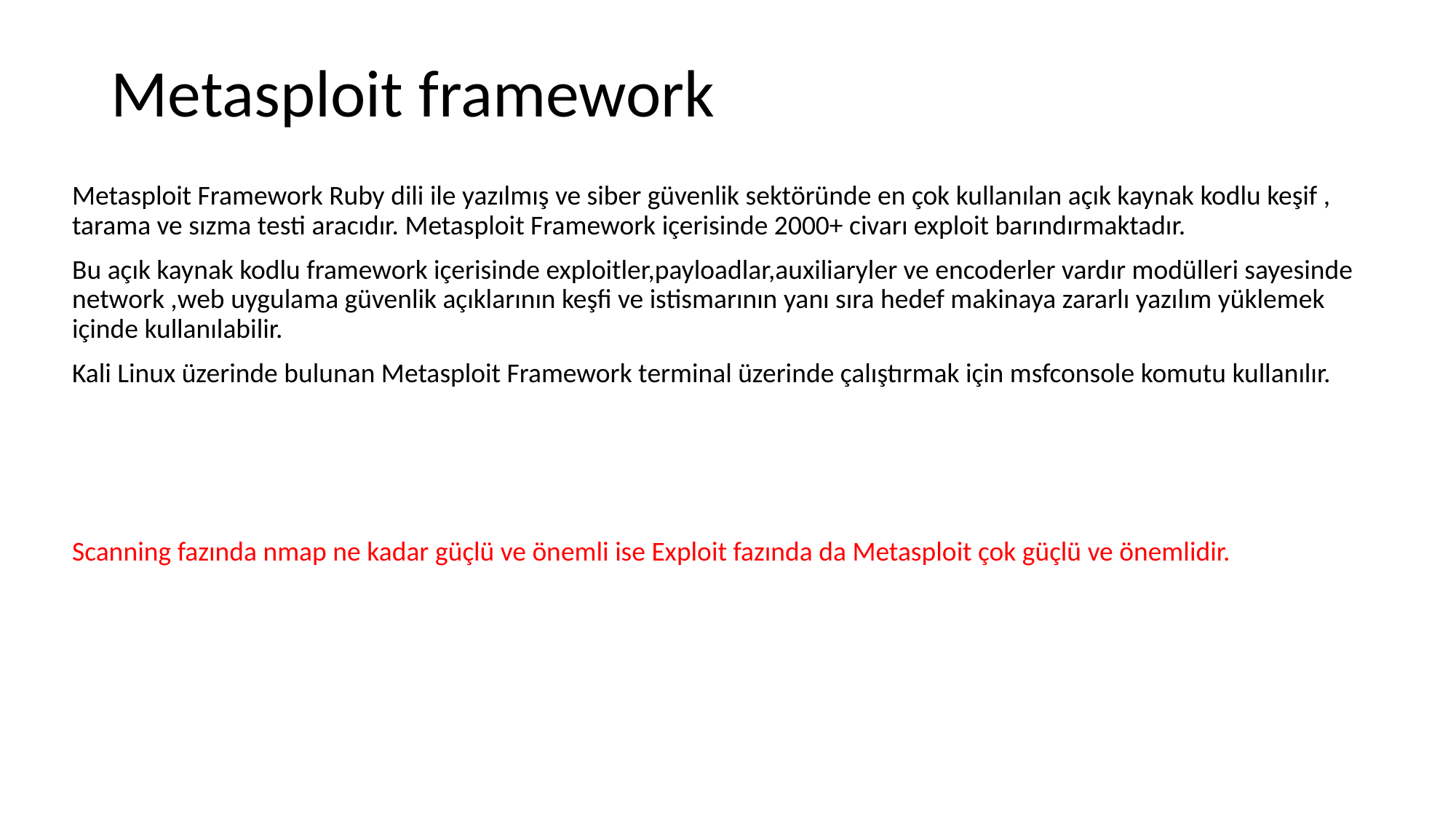

# Metasploit framework
Metasploit Framework Ruby dili ile yazılmış ve siber güvenlik sektöründe en çok kullanılan açık kaynak kodlu keşif , tarama ve sızma testi aracıdır. Metasploit Framework içerisinde 2000+ civarı exploit barındırmaktadır.
Bu açık kaynak kodlu framework içerisinde exploitler,payloadlar,auxiliaryler ve encoderler vardır modülleri sayesinde network ,web uygulama güvenlik açıklarının keşfi ve istismarının yanı sıra hedef makinaya zararlı yazılım yüklemek içinde kullanılabilir.
Kali Linux üzerinde bulunan Metasploit Framework terminal üzerinde çalıştırmak için msfconsole komutu kullanılır.

Scanning fazında nmap ne kadar güçlü ve önemli ise Exploit fazında da Metasploit çok güçlü ve önemlidir.